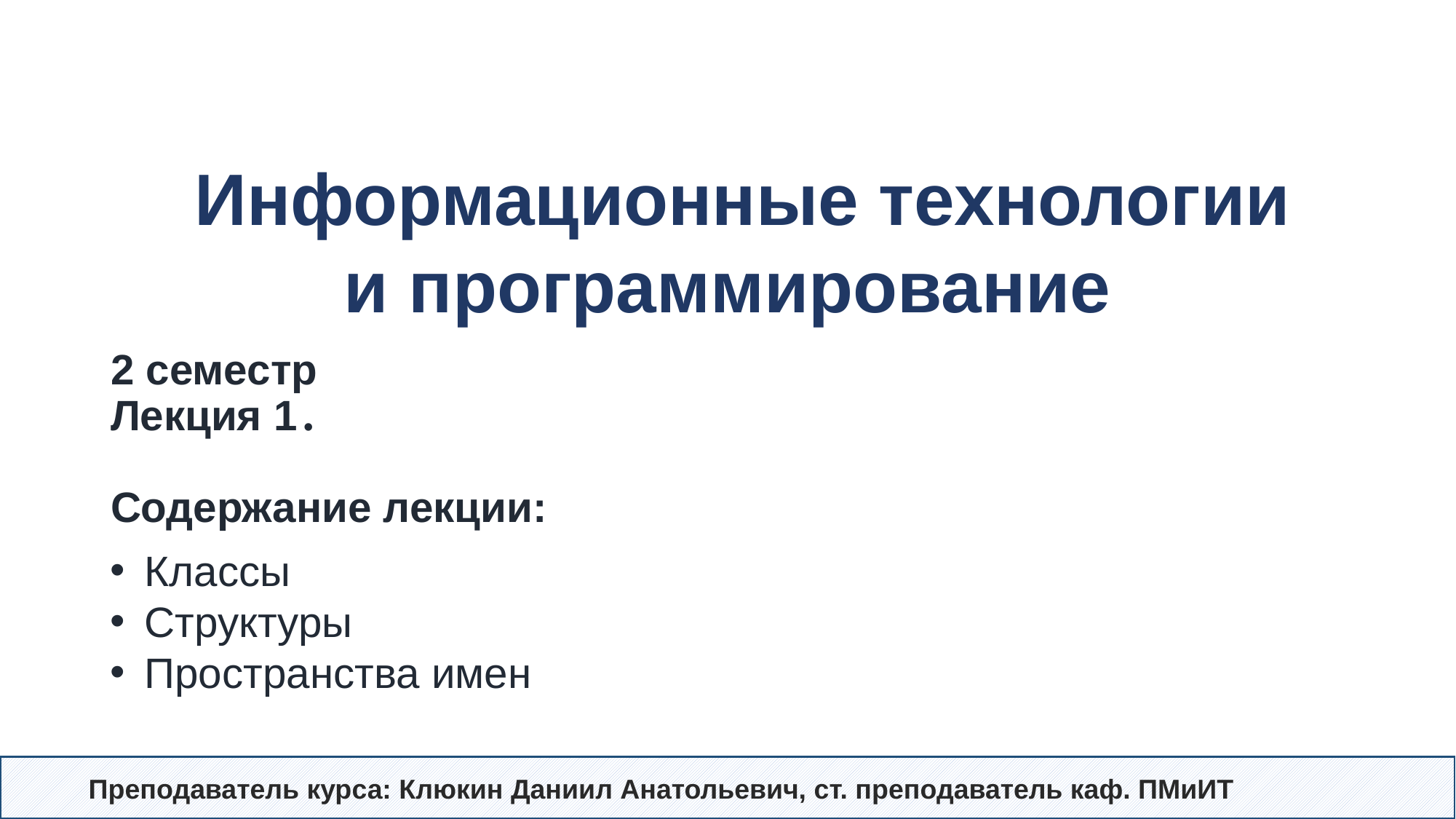

Информационные технологии
и программирование
# 2 семестр Лекция 1. Содержание лекции:
Классы
Структуры
Пространства имен
Преподаватель курса: Клюкин Даниил Анатольевич, ст. преподаватель каф. ПМиИТ